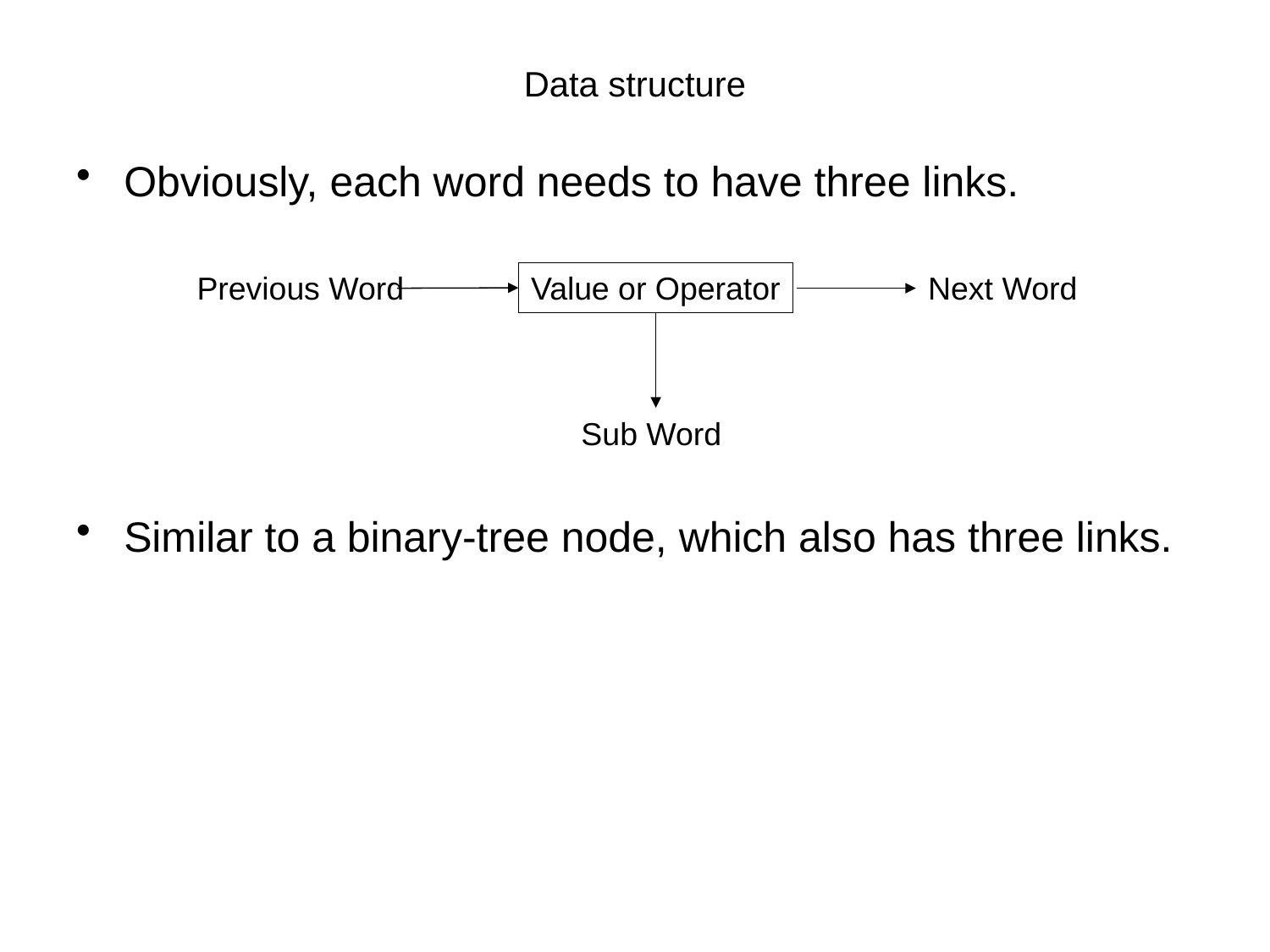

# Data structure
Obviously, each word needs to have three links.

Similar to a binary-tree node, which also has three links.
Previous Word
Value or Operator
Next Word
Sub Word